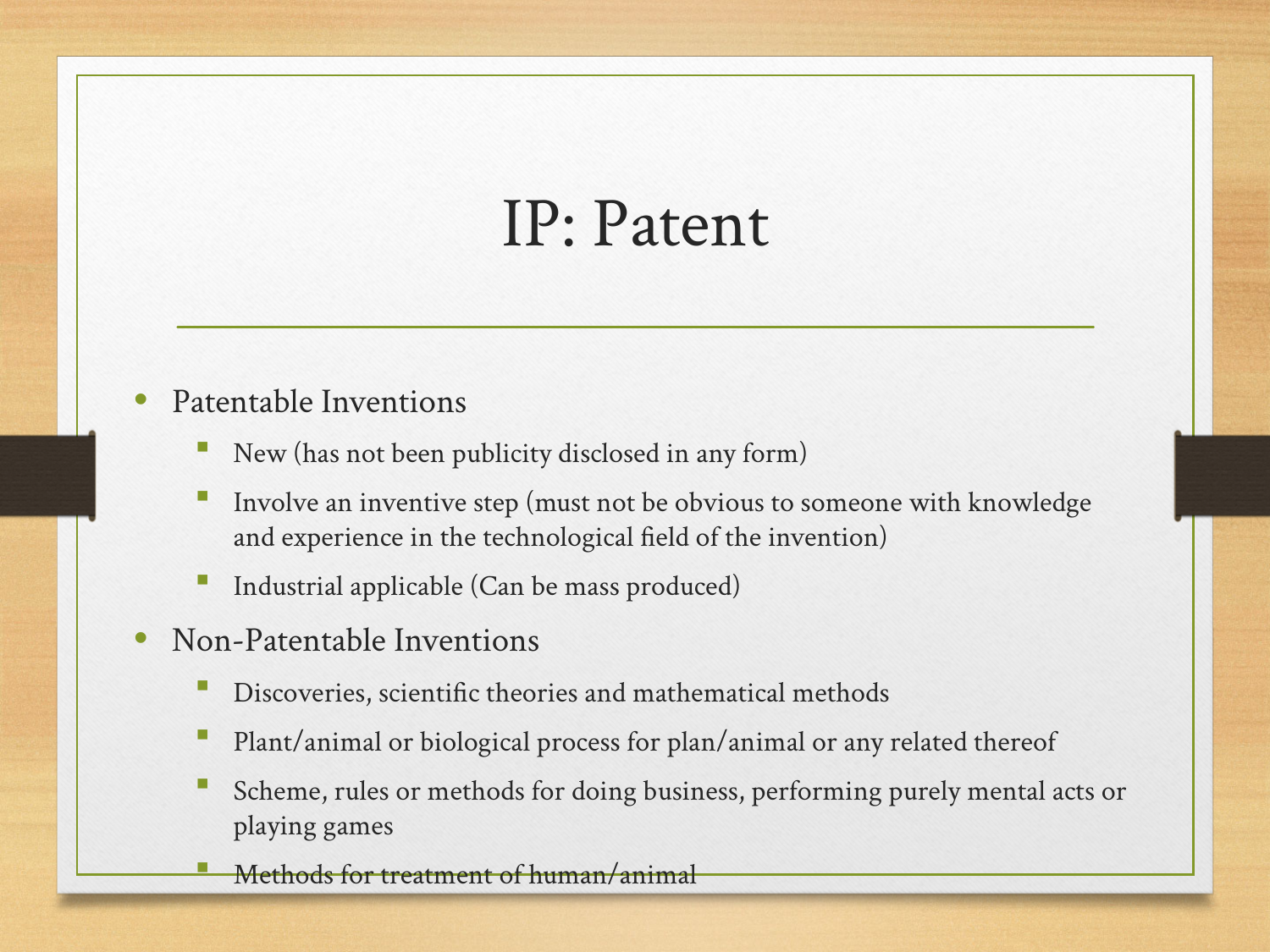

# IP: Patent
Patentable Inventions
New (has not been publicity disclosed in any form)
Involve an inventive step (must not be obvious to someone with knowledge and experience in the technological field of the invention)
Industrial applicable (Can be mass produced)
Non-Patentable Inventions
Discoveries, scientific theories and mathematical methods
Plant/animal or biological process for plan/animal or any related thereof
Scheme, rules or methods for doing business, performing purely mental acts or playing games
Methods for treatment of human/animal